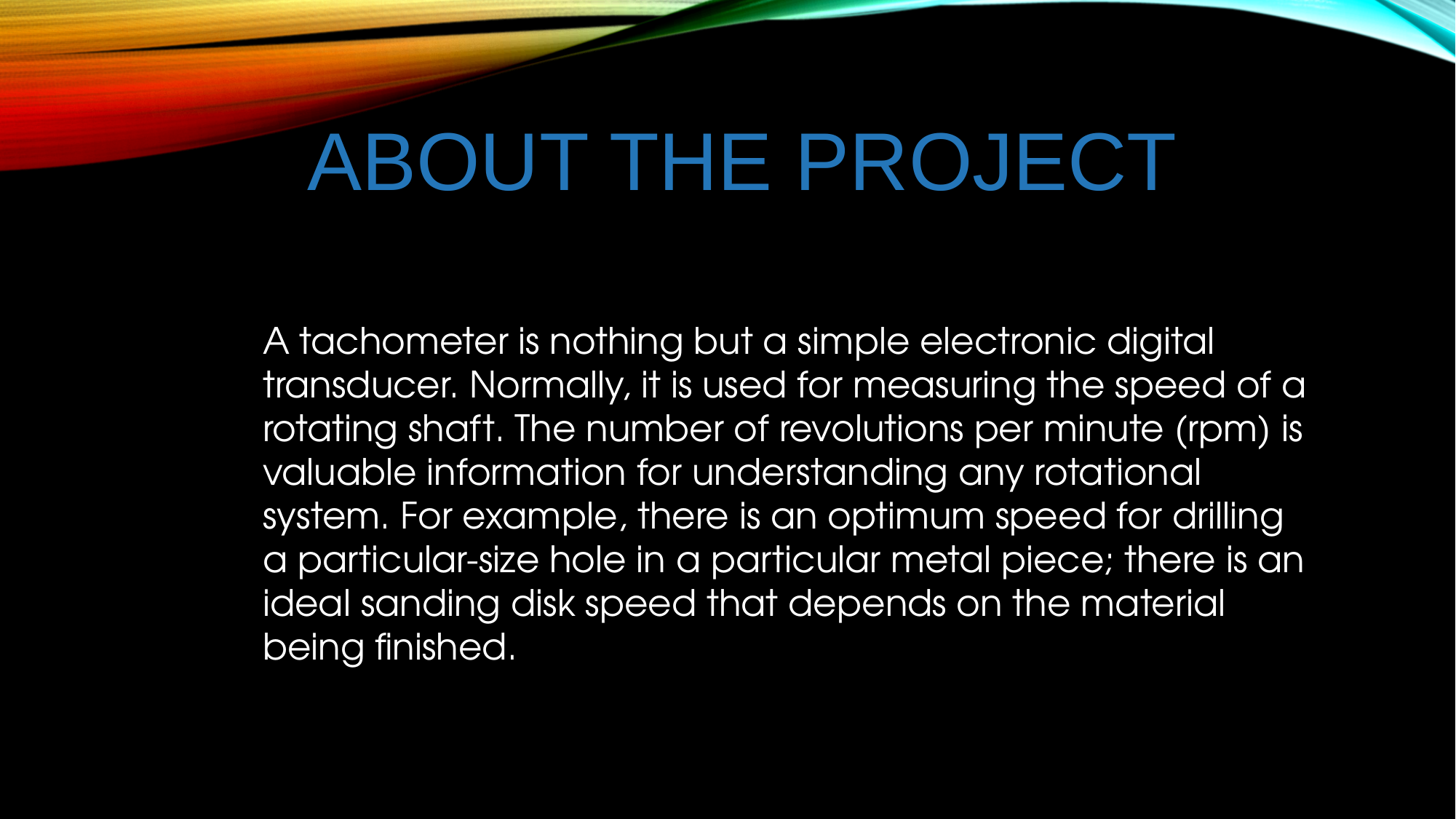

# About the Project
A tachometer is nothing but a simple electronic digital transducer. Normally, it is used for measuring the speed of a rotating shaft. The number of revolutions per minute (rpm) is valuable information for understanding any rotational system. For example, there is an optimum speed for drilling a particular-size hole in a particular metal piece; there is an ideal sanding disk speed that depends on the material being finished.